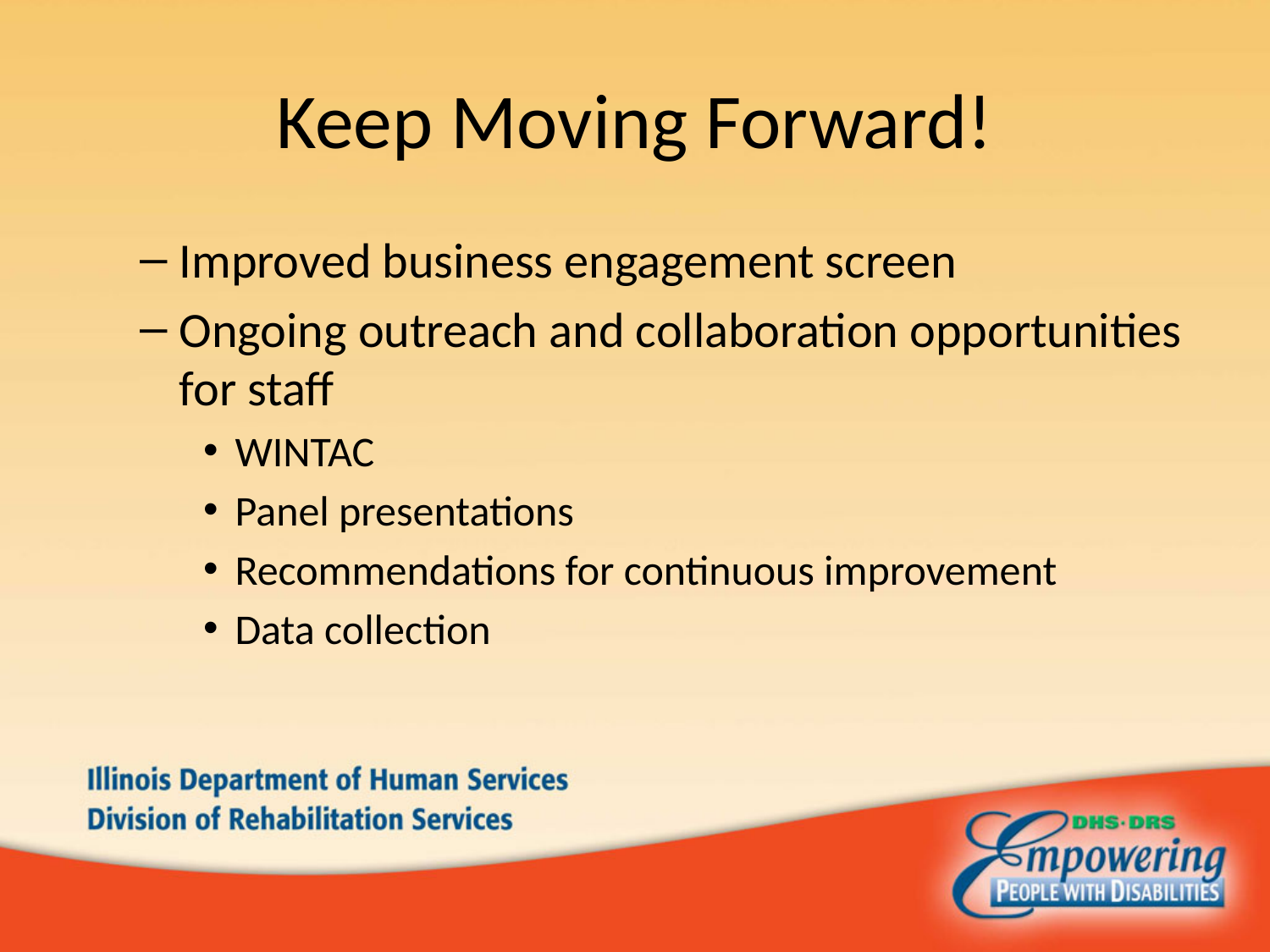

# Keep Moving Forward!
Improved business engagement screen
Ongoing outreach and collaboration opportunities for staff
WINTAC
Panel presentations
Recommendations for continuous improvement
Data collection